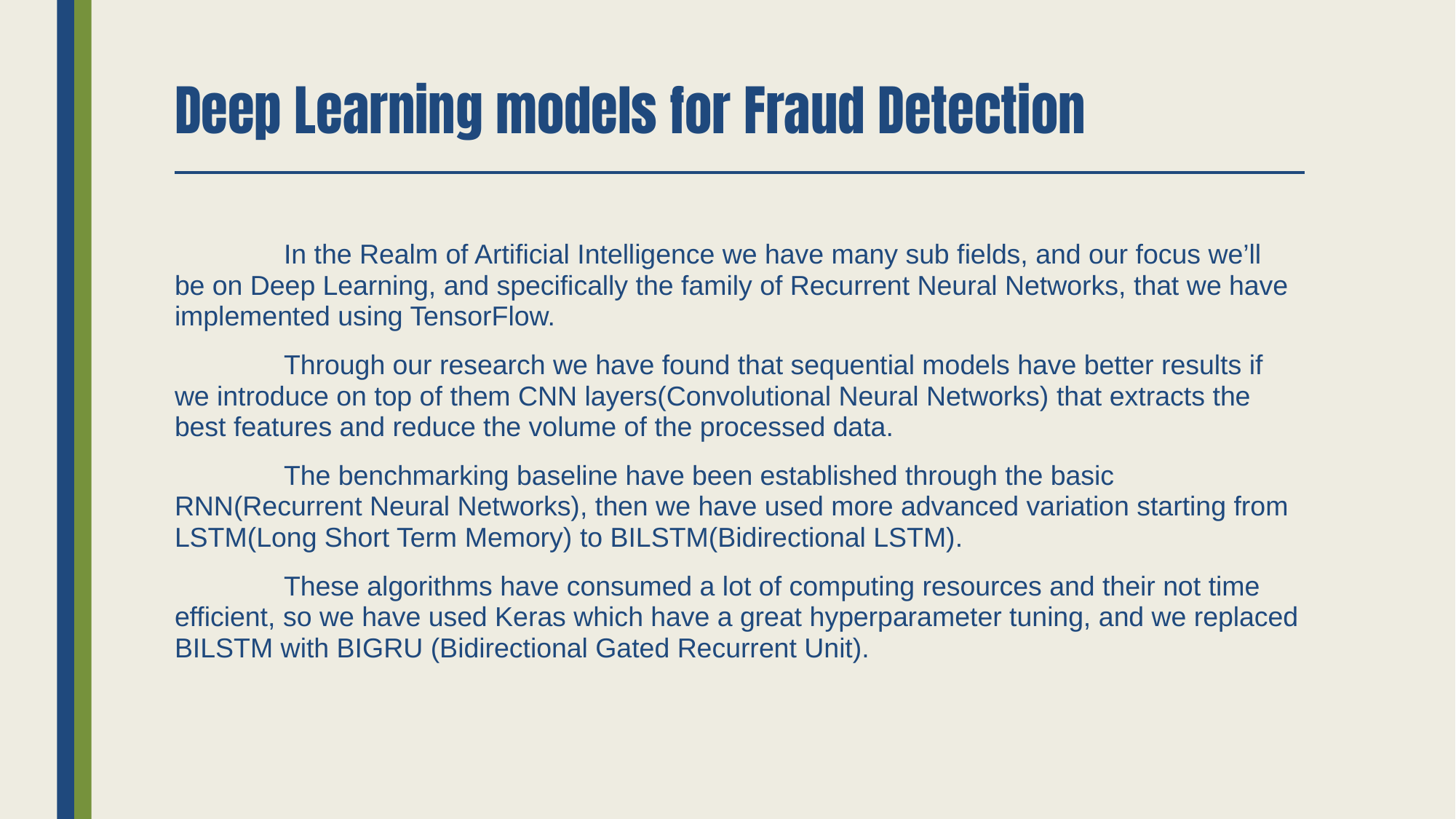

# Deep Learning models for Fraud Detection
	In the Realm of Artificial Intelligence we have many sub fields, and our focus we’ll be on Deep Learning, and specifically the family of Recurrent Neural Networks, that we have implemented using TensorFlow.
	Through our research we have found that sequential models have better results if we introduce on top of them CNN layers(Convolutional Neural Networks) that extracts the best features and reduce the volume of the processed data.
	The benchmarking baseline have been established through the basic RNN(Recurrent Neural Networks), then we have used more advanced variation starting from LSTM(Long Short Term Memory) to BILSTM(Bidirectional LSTM).
	These algorithms have consumed a lot of computing resources and their not time efficient, so we have used Keras which have a great hyperparameter tuning, and we replaced BILSTM with BIGRU (Bidirectional Gated Recurrent Unit).